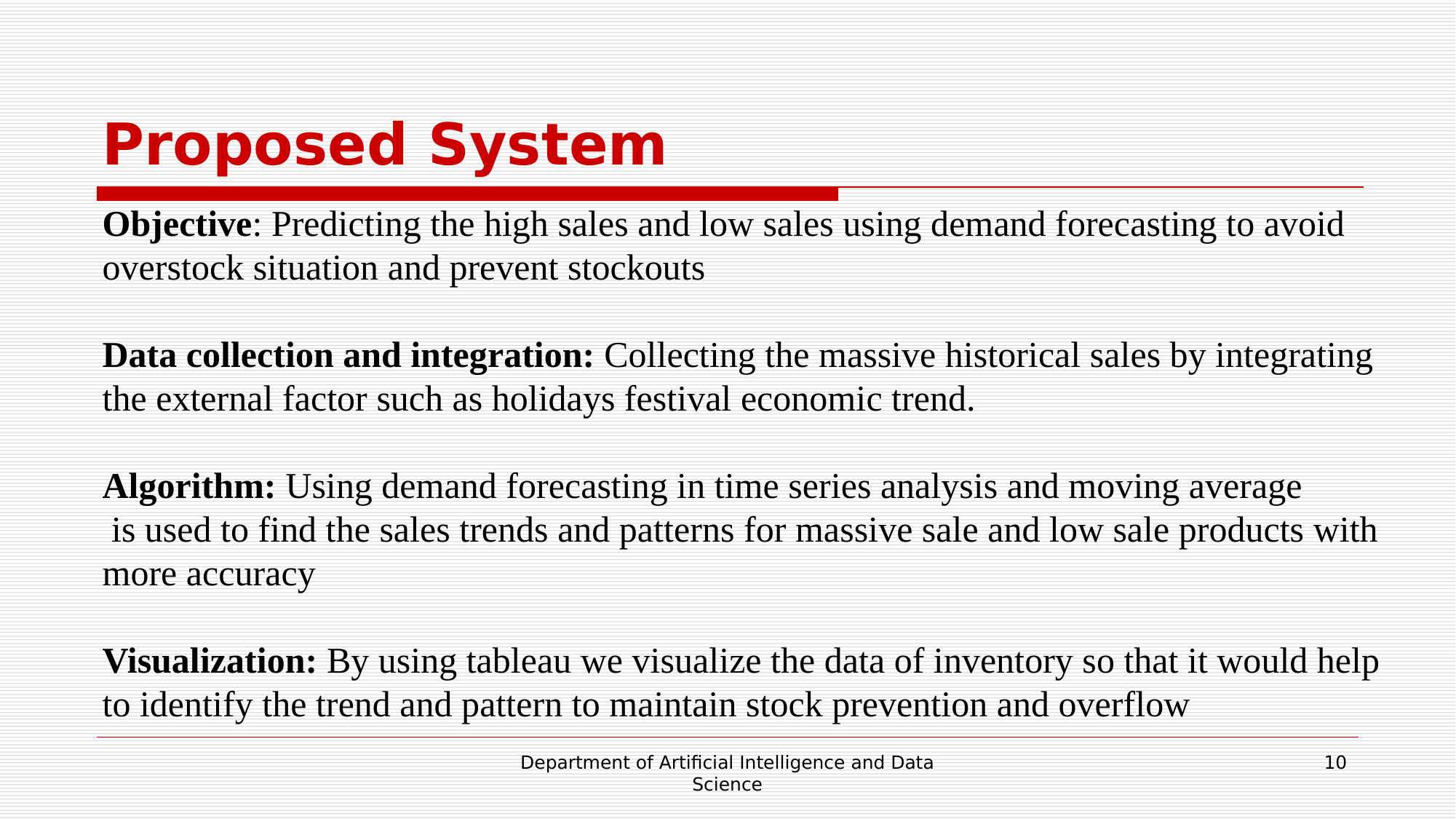

# Proposed System
Objective: Predicting the high sales and low sales using demand forecasting to avoid overstock situation and prevent stockouts

Data collection and integration: Collecting the massive historical sales by integrating the external factor such as holidays festival economic trend.

Algorithm: Using demand forecasting in time series analysis and moving average
 is used to find the sales trends and patterns for massive sale and low sale products with more accuracy

Visualization: By using tableau we visualize the data of inventory so that it would help to identify the trend and pattern to maintain stock prevention and overflow

Department of Artificial Intelligence and Data Science
10